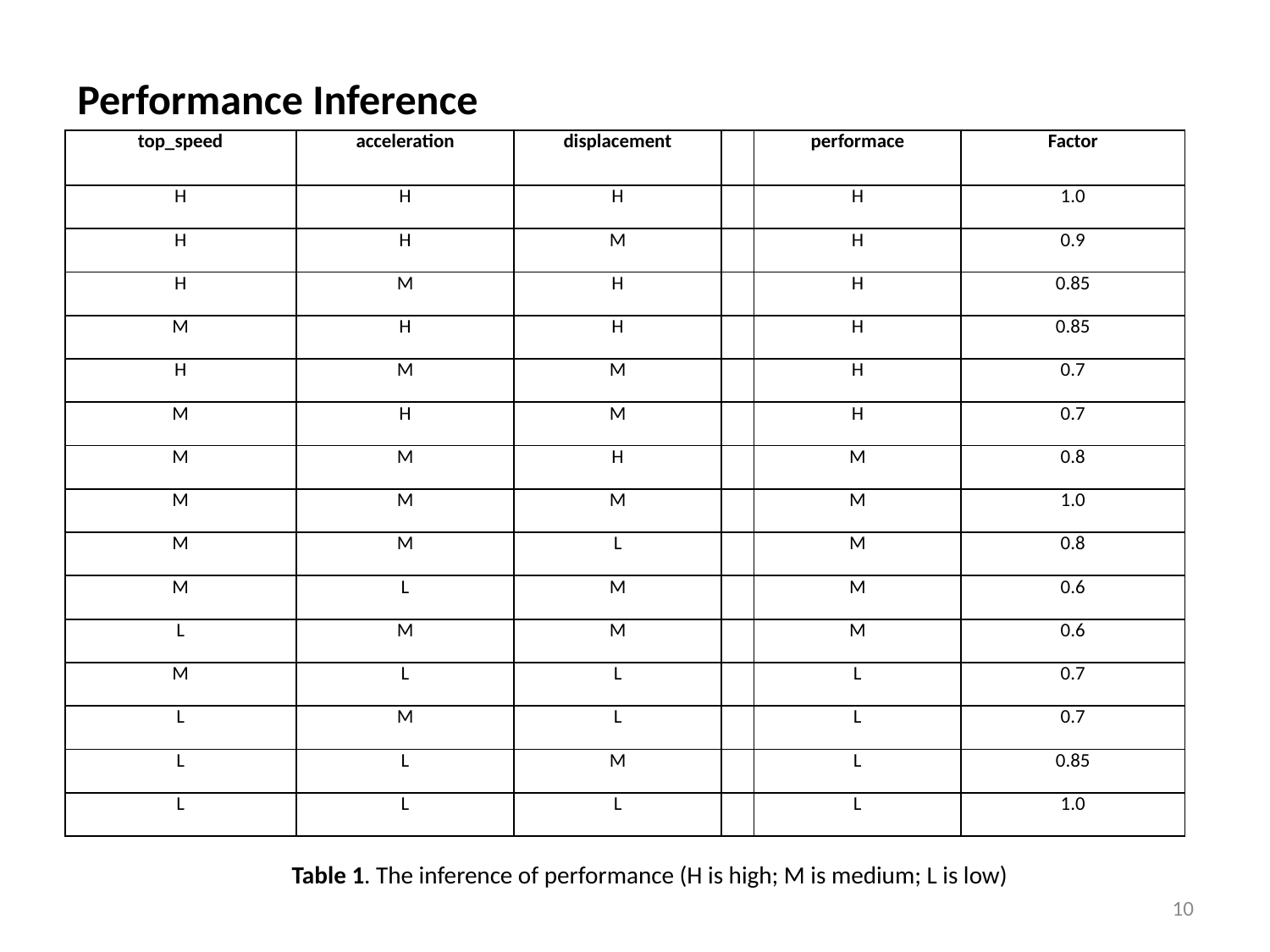

Performance Inference
| top\_speed | acceleration | displacement |  | performace | Factor |
| --- | --- | --- | --- | --- | --- |
| H | H | H |  | H | 1.0 |
| H | H | M |  | H | 0.9 |
| H | M | H |  | H | 0.85 |
| M | H | H |  | H | 0.85 |
| H | M | M |  | H | 0.7 |
| M | H | M |  | H | 0.7 |
| M | M | H |  | M | 0.8 |
| M | M | M |  | M | 1.0 |
| M | M | L |  | M | 0.8 |
| M | L | M |  | M | 0.6 |
| L | M | M |  | M | 0.6 |
| M | L | L |  | L | 0.7 |
| L | M | L |  | L | 0.7 |
| L | L | M |  | L | 0.85 |
| L | L | L |  | L | 1.0 |
Table 1. The inference of performance (H is high; M is medium; L is low)
10